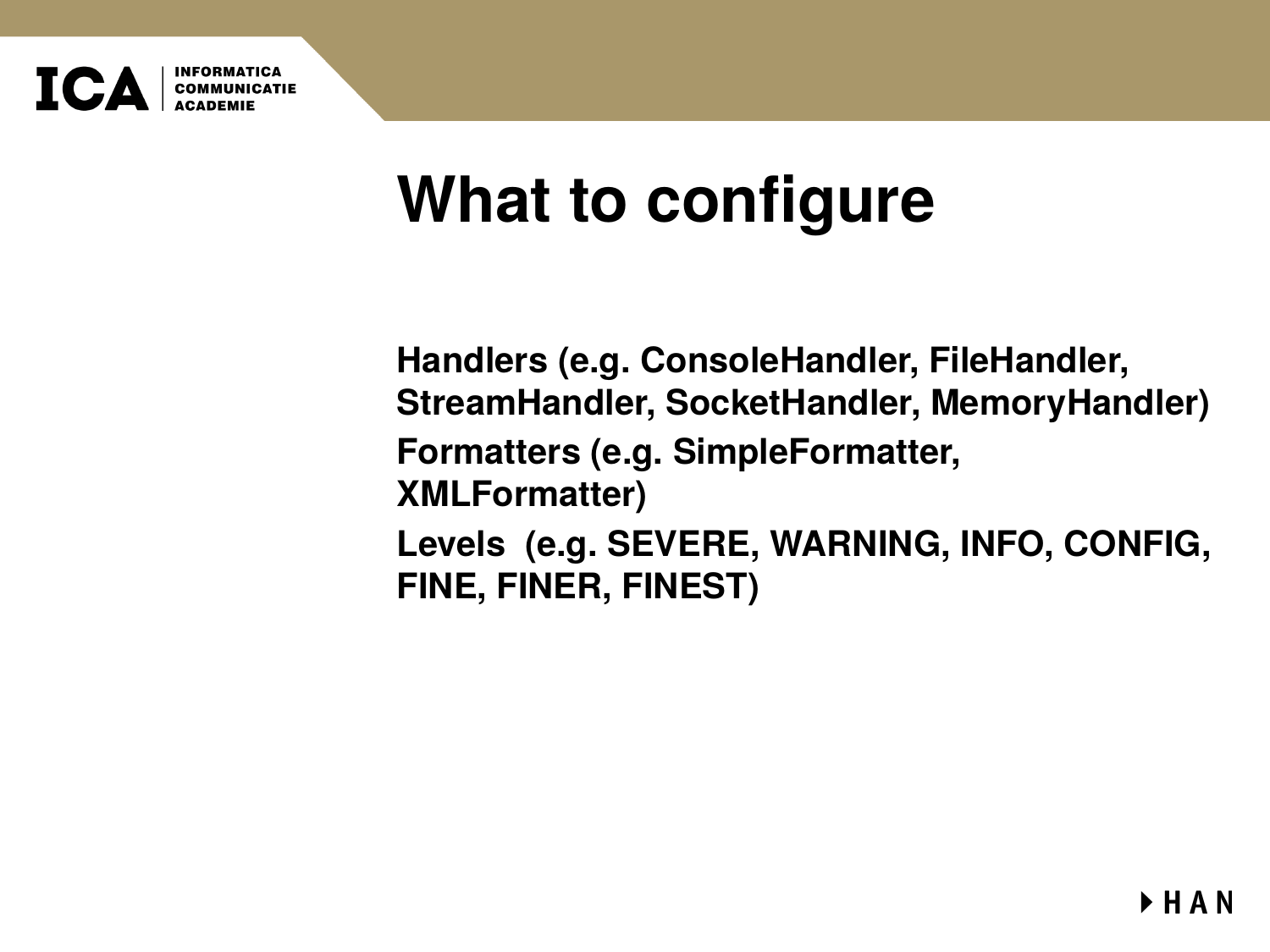

# What to configure

Handlers (e.g. ConsoleHandler, FileHandler, StreamHandler, SocketHandler, MemoryHandler)
Formatters (e.g. SimpleFormatter, XMLFormatter)
Levels  (e.g. SEVERE, WARNING, INFO, CONFIG, FINE, FINER, FINEST)